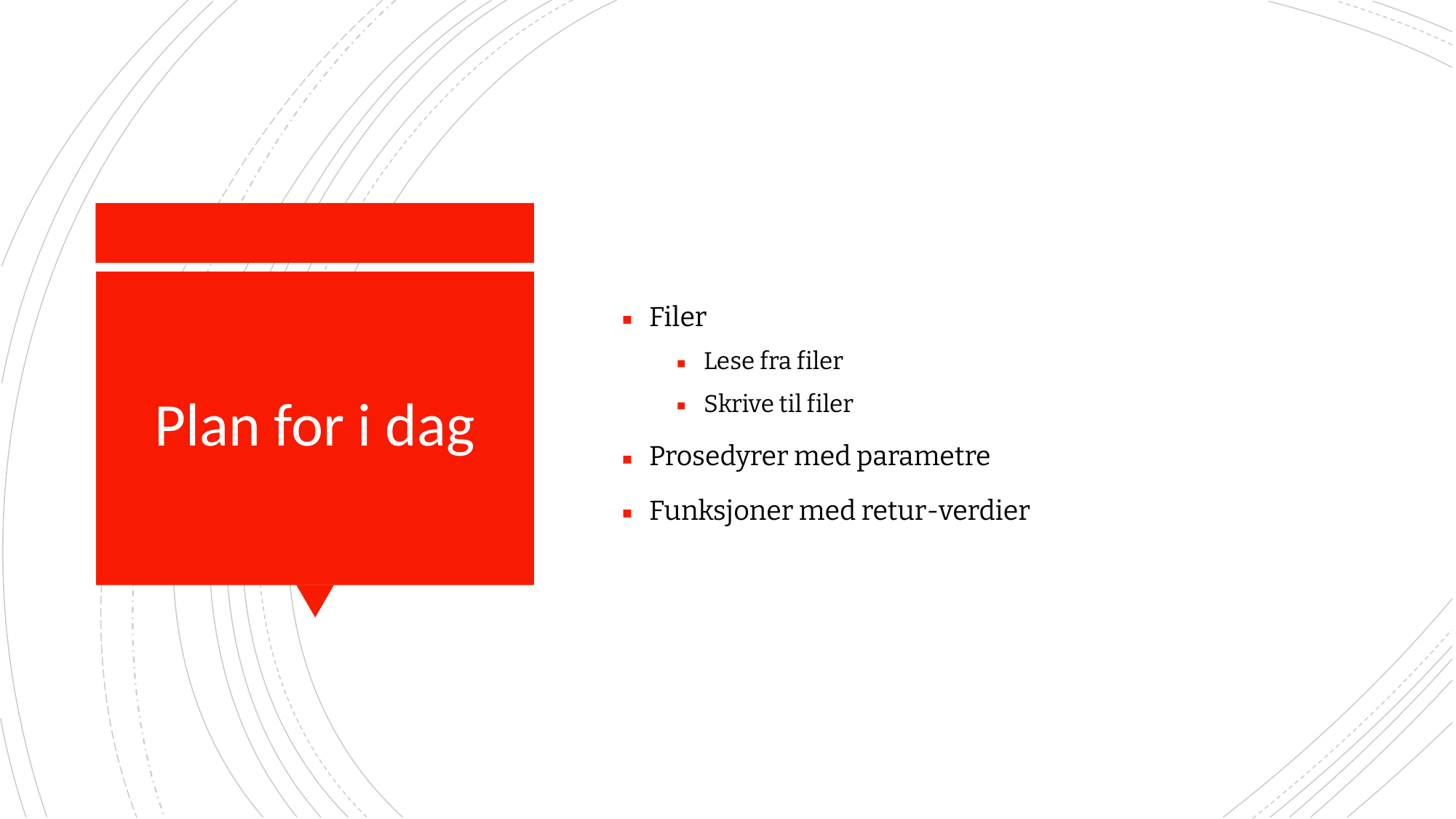

Filer
Lese fra filer
Skrive til filer
Prosedyrer med parametre
Funksjoner med retur-verdier
# Plan for i dag